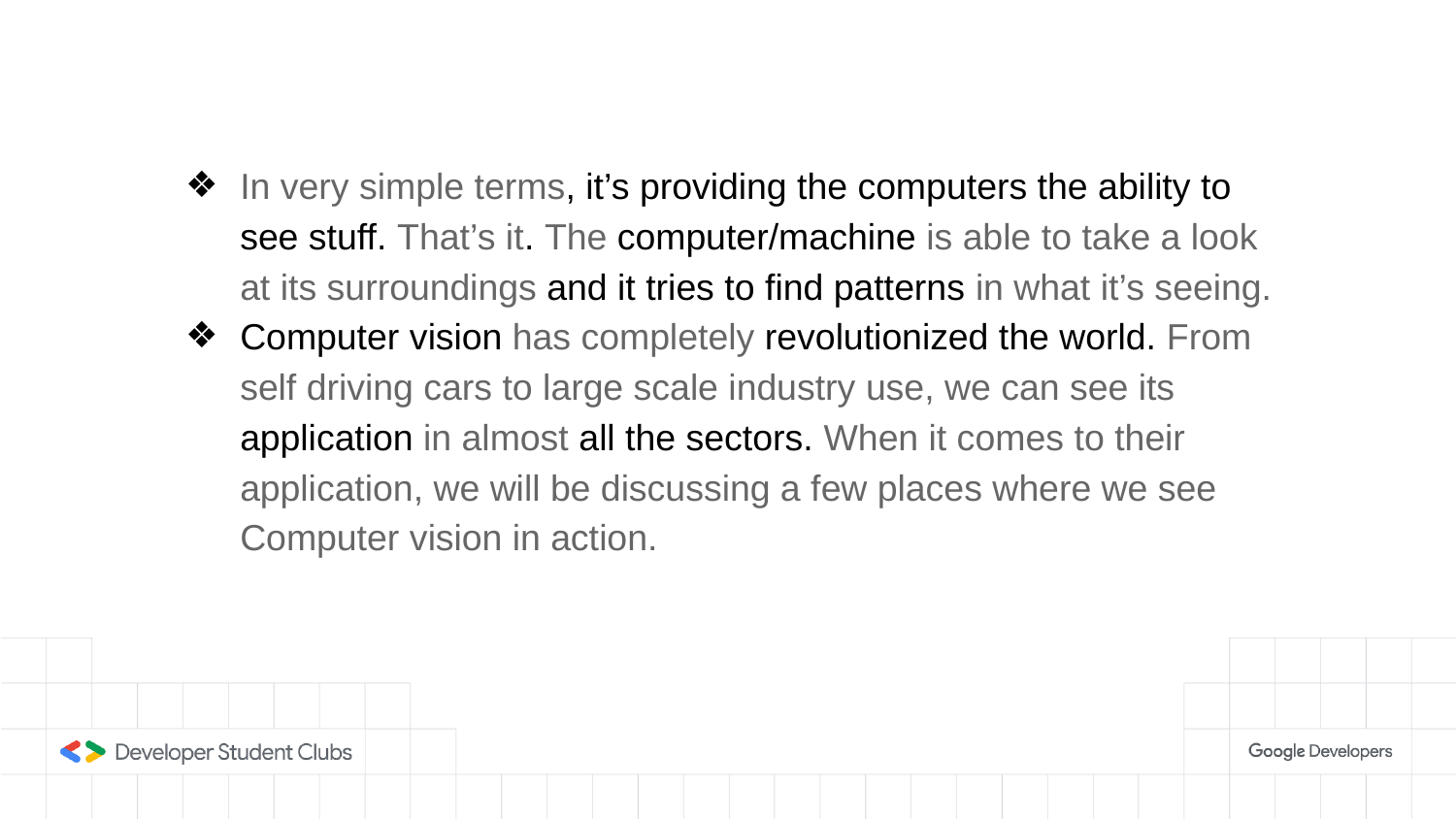

In very simple terms, it’s providing the computers the ability to see stuff. That’s it. The computer/machine is able to take a look at its surroundings and it tries to find patterns in what it’s seeing.
Computer vision has completely revolutionized the world. From self driving cars to large scale industry use, we can see its application in almost all the sectors. When it comes to their application, we will be discussing a few places where we see Computer vision in action.